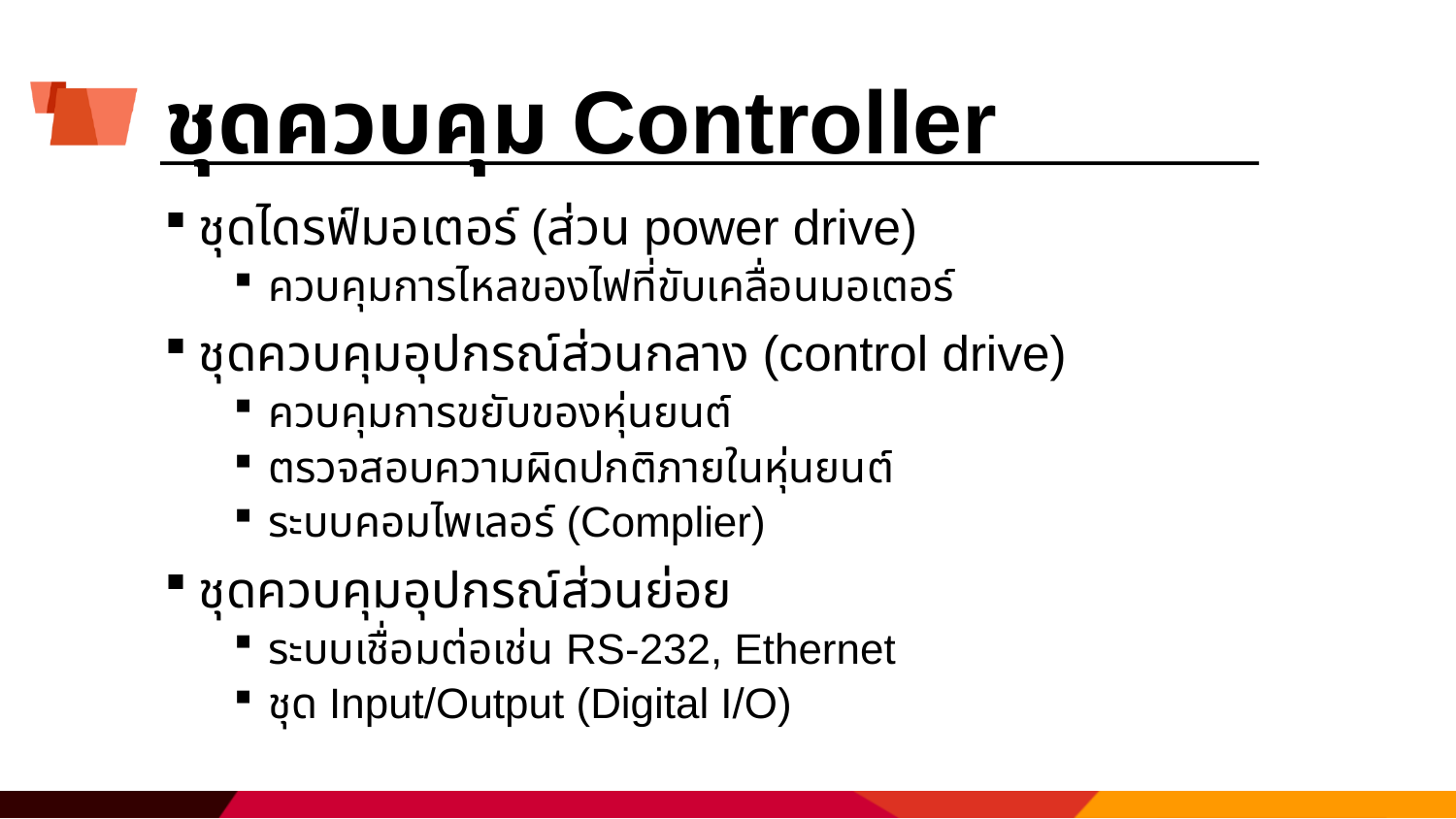

# ชุดควบคุม Controller
ชุดไดรฟ์มอเตอร์ (ส่วน power drive)
ควบคุมการไหลของไฟที่ขับเคลื่อนมอเตอร์
ชุดควบคุมอุปกรณ์ส่วนกลาง (control drive)
ควบคุมการขยับของหุ่นยนต์
ตรวจสอบความผิดปกติภายในหุ่นยนต์
ระบบคอมไพเลอร์ (Complier)
ชุดควบคุมอุปกรณ์ส่วนย่อย
ระบบเชื่อมต่อเช่น RS-232, Ethernet
ชุด Input/Output (Digital I/O)